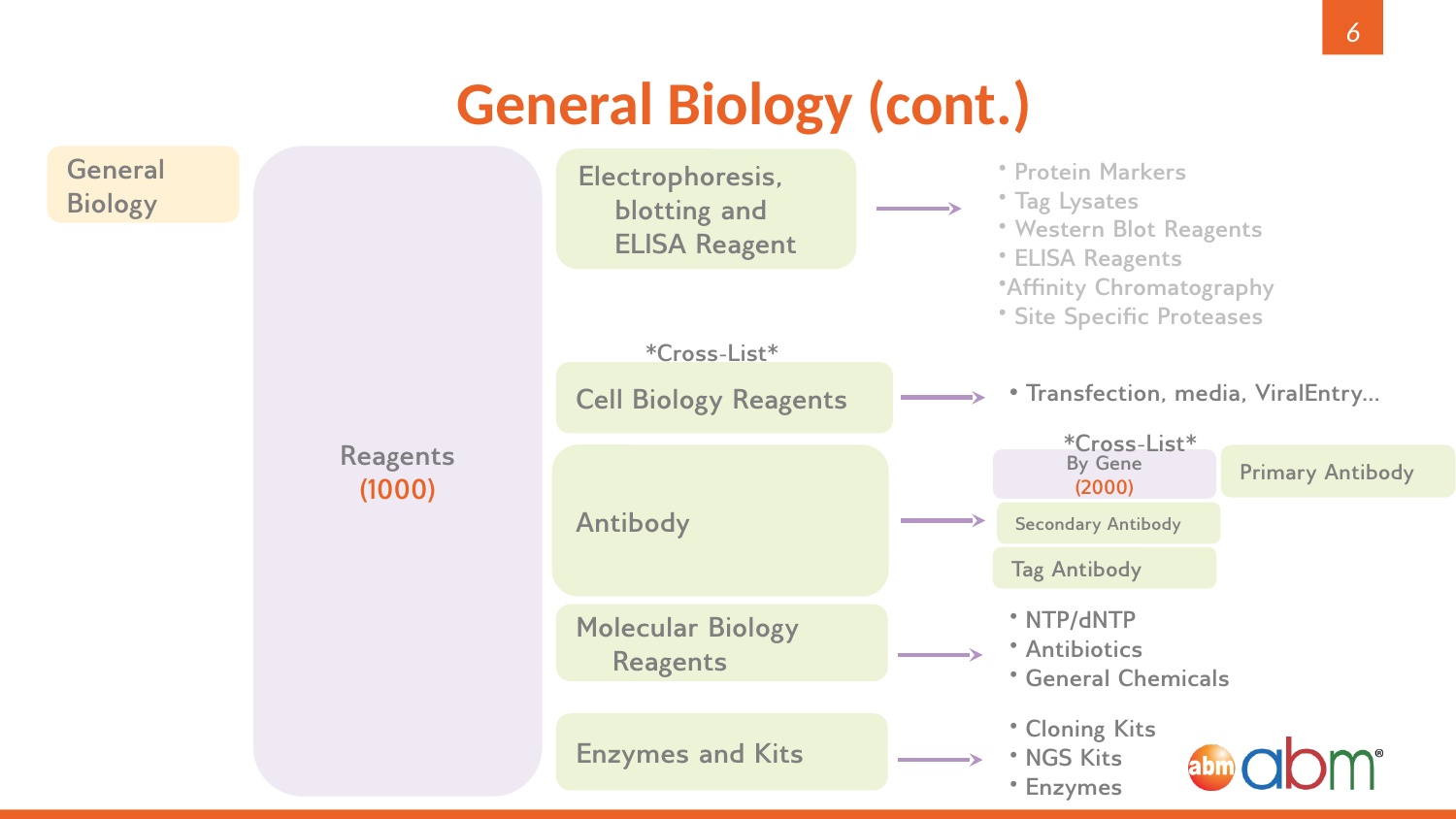

6
# General Biology (cont.)
General Biology
Reagents
(1000)
 Protein Markers
 Tag Lysates
 Western Blot Reagents
 ELISA Reagents
Affinity Chromatography
 Site Specific Proteases
Electrophoresis, blotting and ELISA Reagent
*Cross-List*
Cell Biology Reagents
 Transfection, media, ViralEntry...
*Cross-List*
Antibody
Primary Antibody
By Gene
(2000)
Secondary Antibody
Tag Antibody
 NTP/dNTP
 Antibiotics
 General Chemicals
Molecular Biology Reagents
 Cloning Kits
 NGS Kits
 Enzymes
Enzymes and Kits